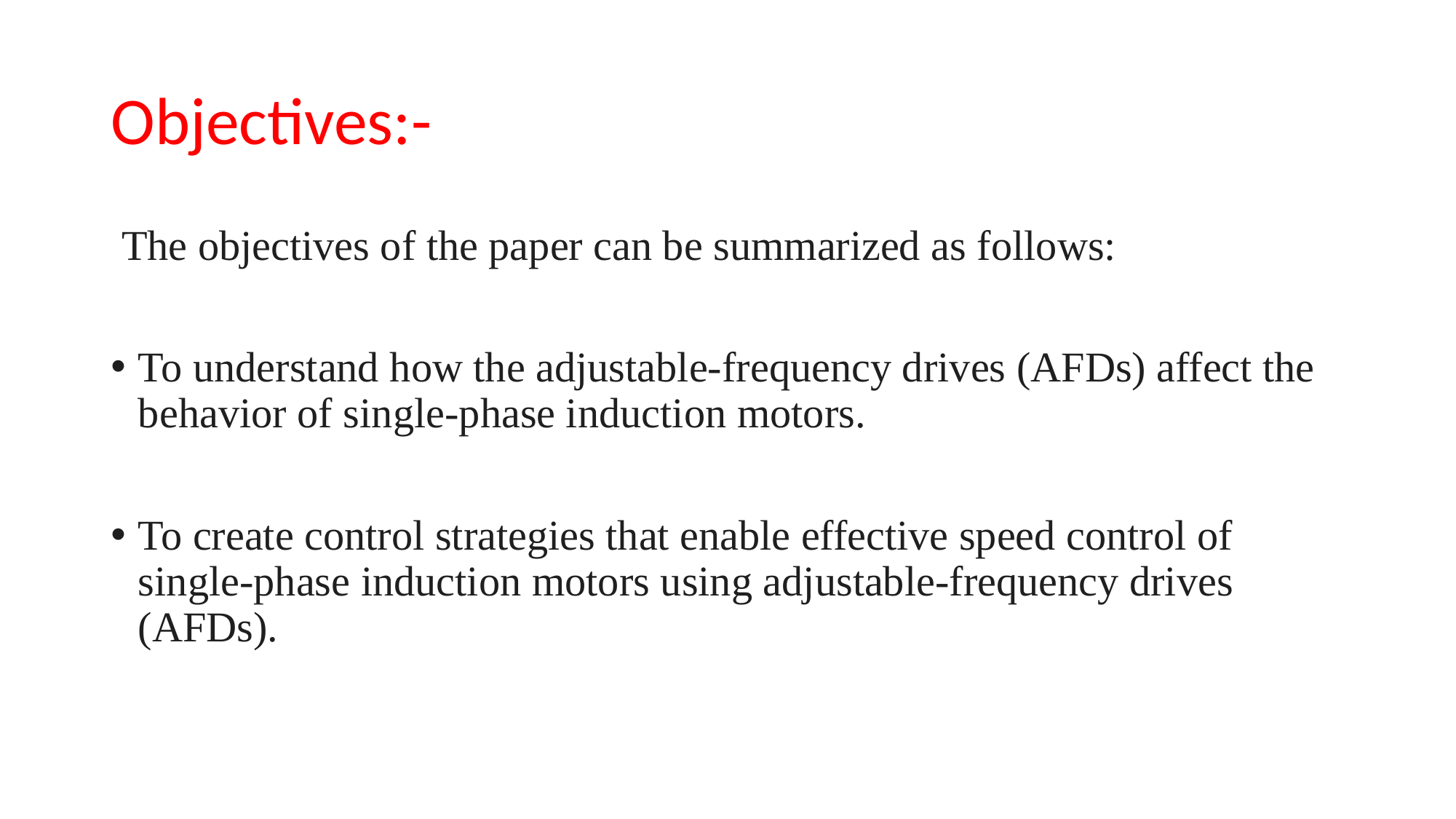

# Objectives:-
 The objectives of the paper can be summarized as follows:

To understand how the adjustable-frequency drives (AFDs) affect the behavior of single-phase induction motors.

To create control strategies that enable effective speed control of single-phase induction motors using adjustable-frequency drives (AFDs).